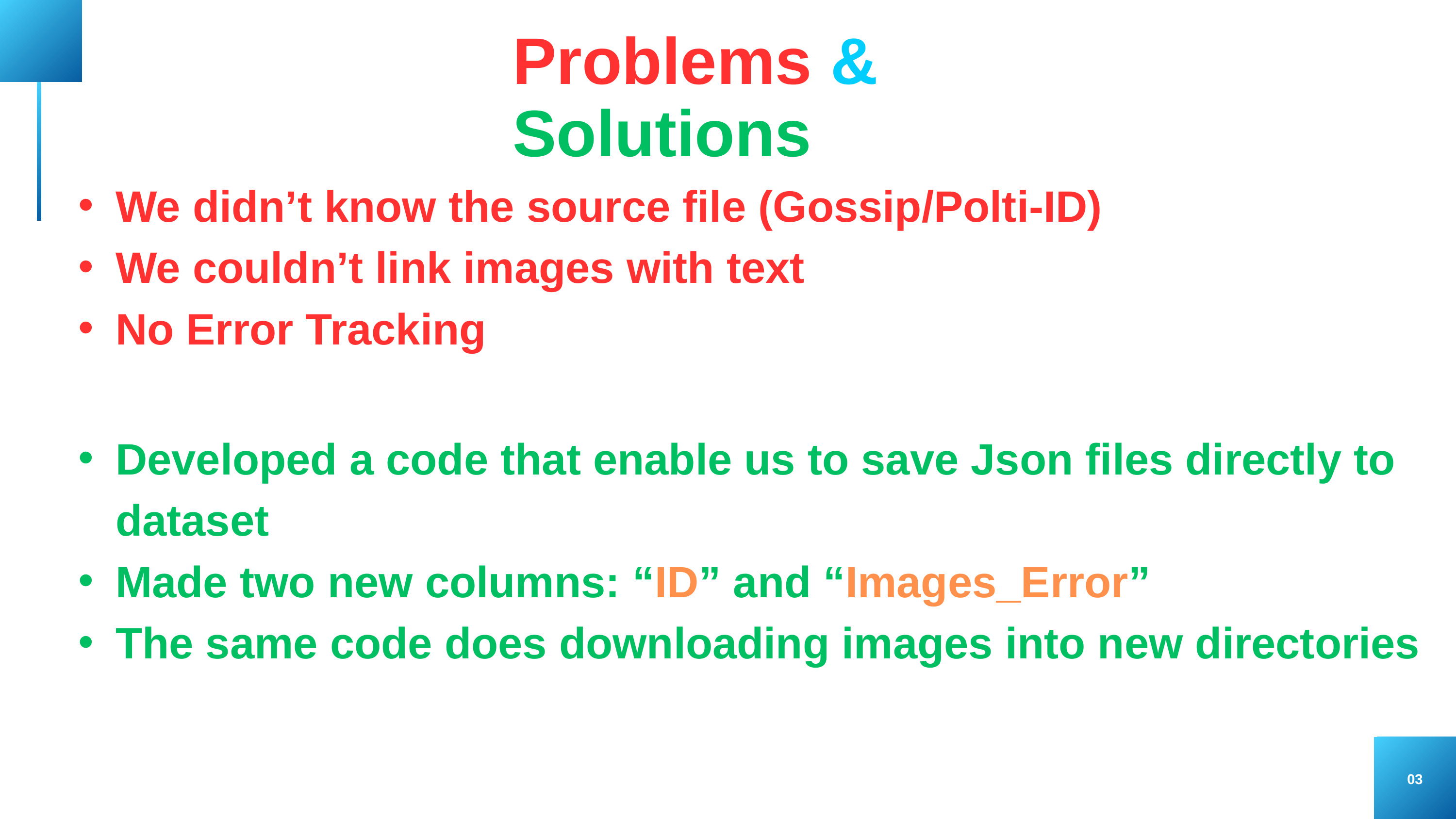

Problems & Solutions

We didn’t know the source file (Gossip/Polti-ID)
We couldn’t link images with text
No Error Tracking
Developed a code that enable us to save Json files directly to dataset
Made two new columns: “ID” and “Images_Error”
The same code does downloading images into new directories

03